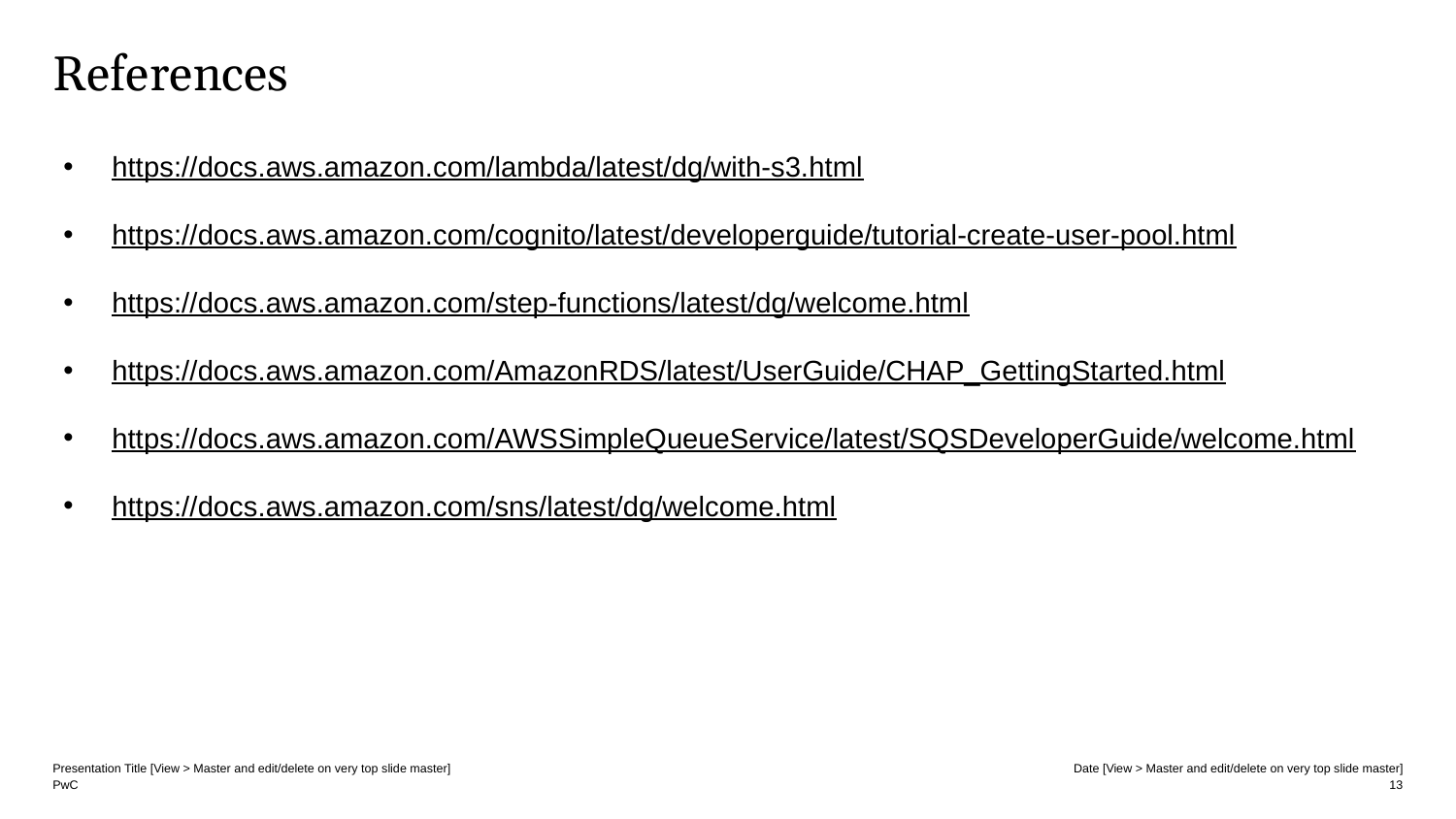

# References

https://docs.aws.amazon.com/lambda/latest/dg/with-s3.html​

https://docs.aws.amazon.com/cognito/latest/developerguide/tutorial-create-user-pool.html​

https://docs.aws.amazon.com/step-functions/latest/dg/welcome.html​

https://docs.aws.amazon.com/AmazonRDS/latest/UserGuide/CHAP_GettingStarted.html​

https://docs.aws.amazon.com/AWSSimpleQueueService/latest/SQSDeveloperGuide/welcome.html​

https://docs.aws.amazon.com/sns/latest/dg/welcome.html​

13